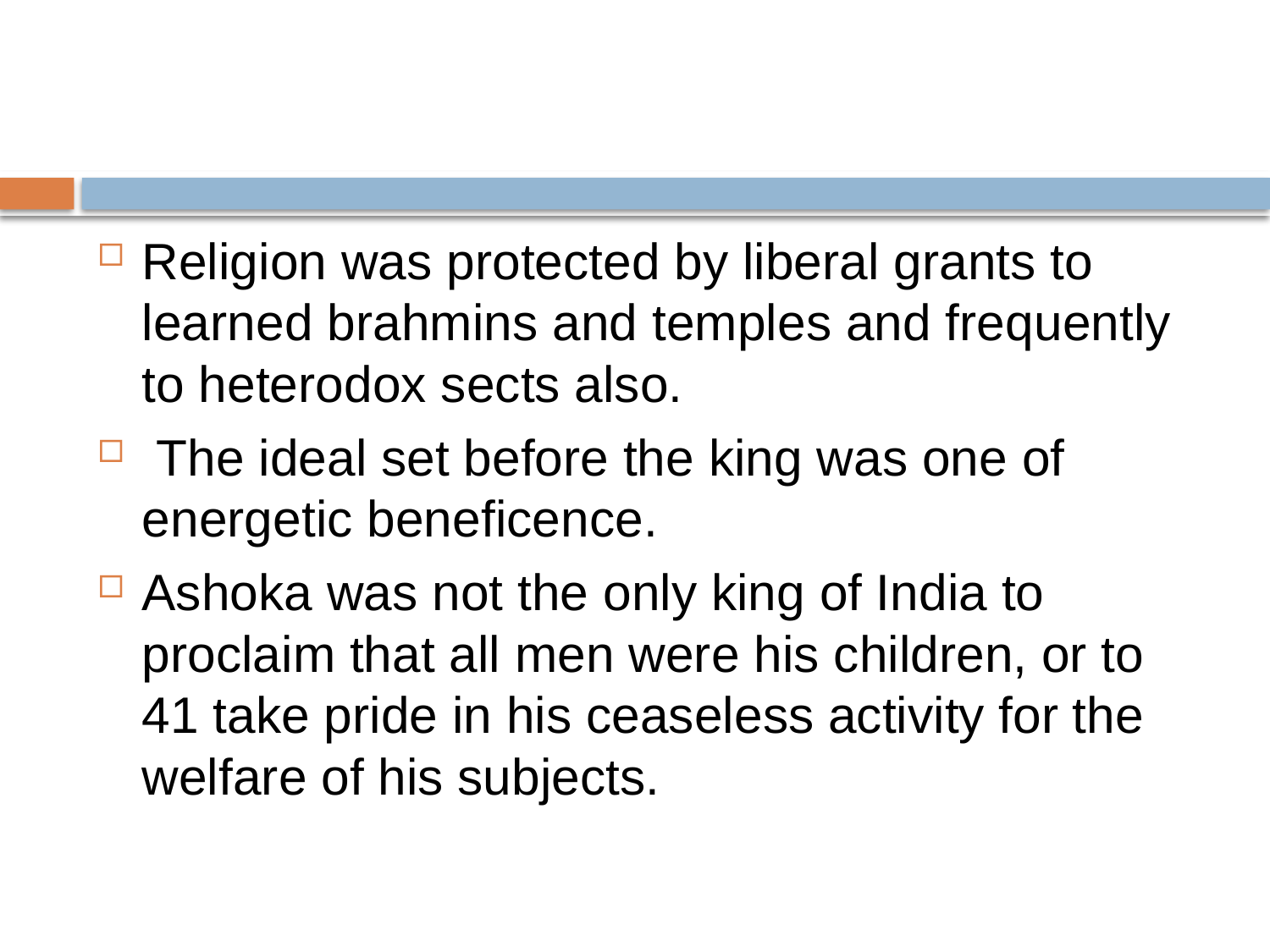

#
Religion was protected by liberal grants to learned brahmins and temples and frequently to heterodox sects also.
 The ideal set before the king was one of energetic beneficence.
Ashoka was not the only king of India to proclaim that all men were his children, or to 41 take pride in his ceaseless activity for the welfare of his subjects.